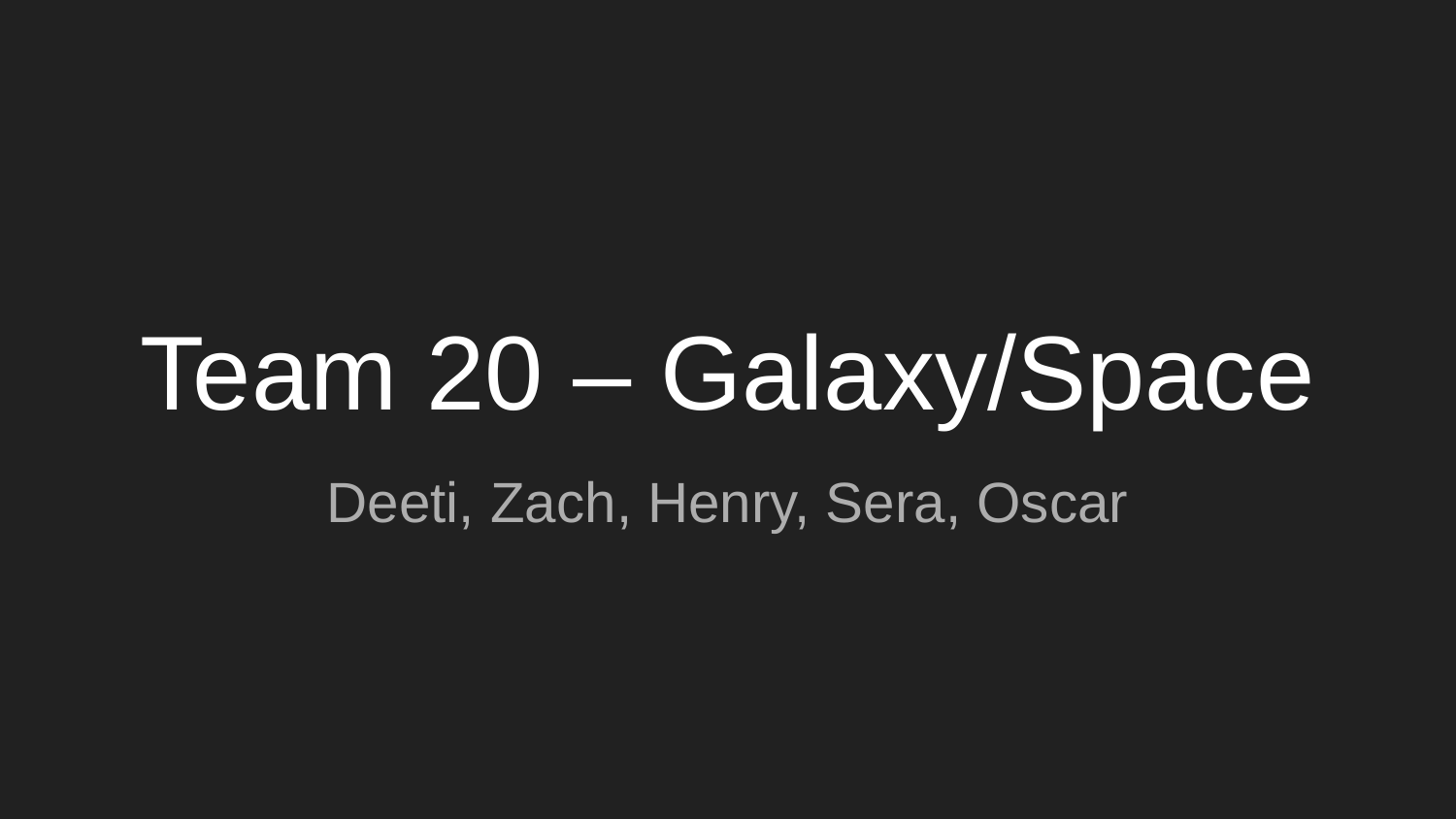

# Team 20 – Galaxy/Space
Deeti, Zach, Henry, Sera, Oscar